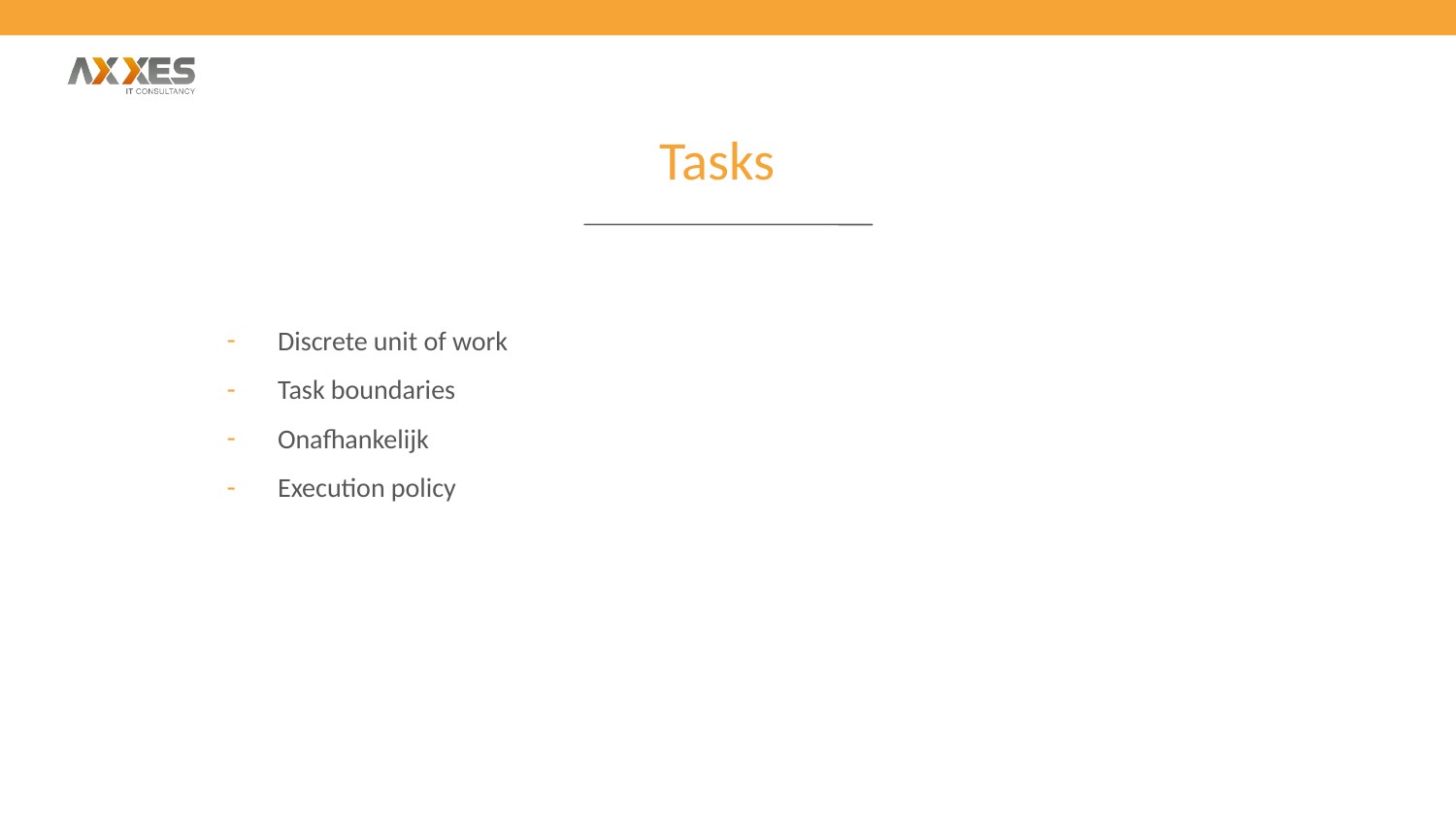

Tasks
Discrete unit of work
Task boundaries
Onafhankelijk
Execution policy